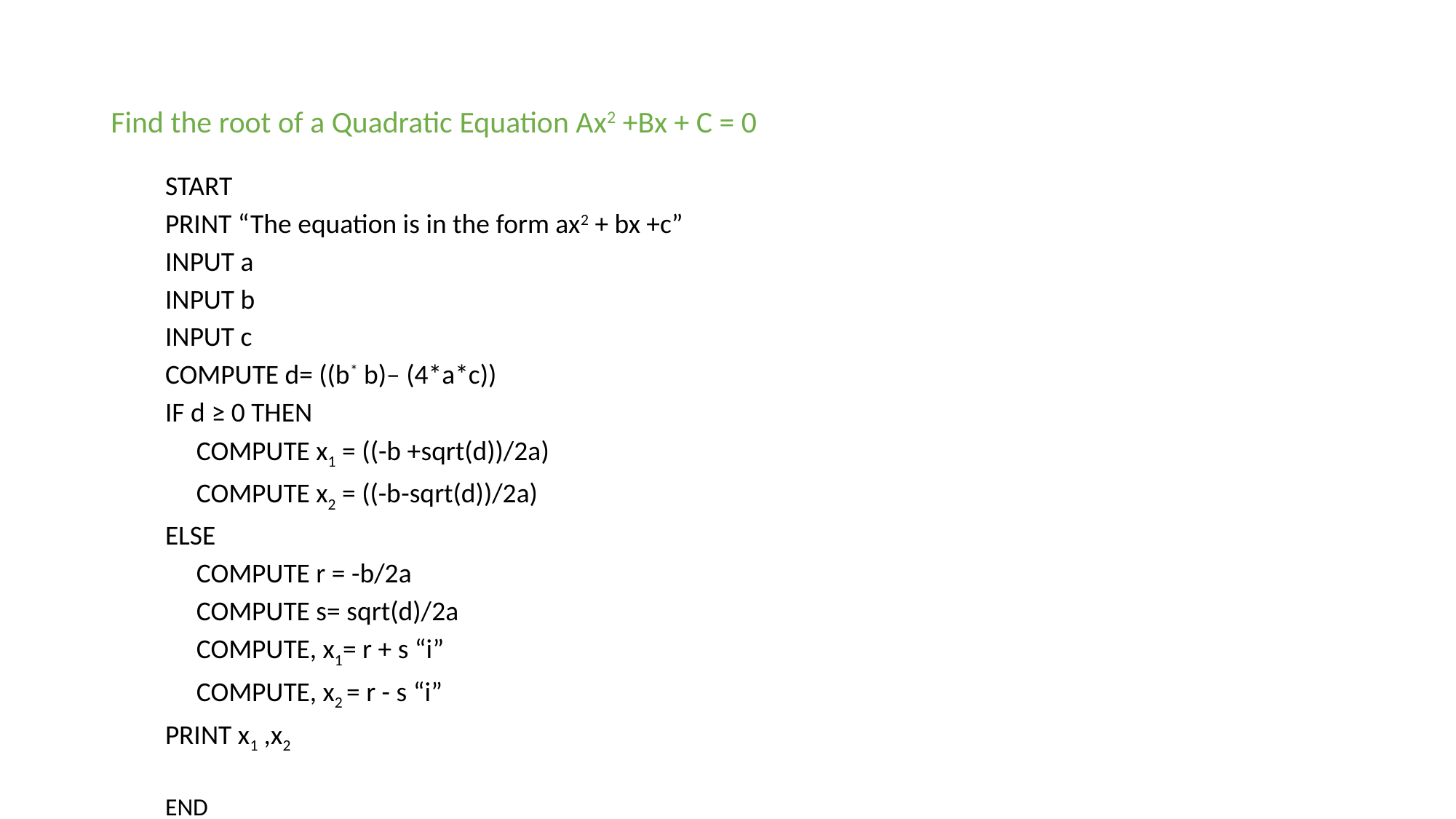

# Find the root of a Quadratic Equation Ax2 +Bx + C = 0
START
PRINT “The equation is in the form ax2 + bx +c”
INPUT a
INPUT b
INPUT c
COMPUTE d= ((b* b)– (4*a*c))
IF d ≥ 0 THEN
     COMPUTE x1 = ((-b +sqrt(d))/2a)
     COMPUTE x2 = ((-b-sqrt(d))/2a)
ELSE
     COMPUTE r = -b/2a
     COMPUTE s= sqrt(d)/2a
     COMPUTE, x1= r + s “i”
     COMPUTE, x2 = r - s “i”
PRINT x1 ,x2
END